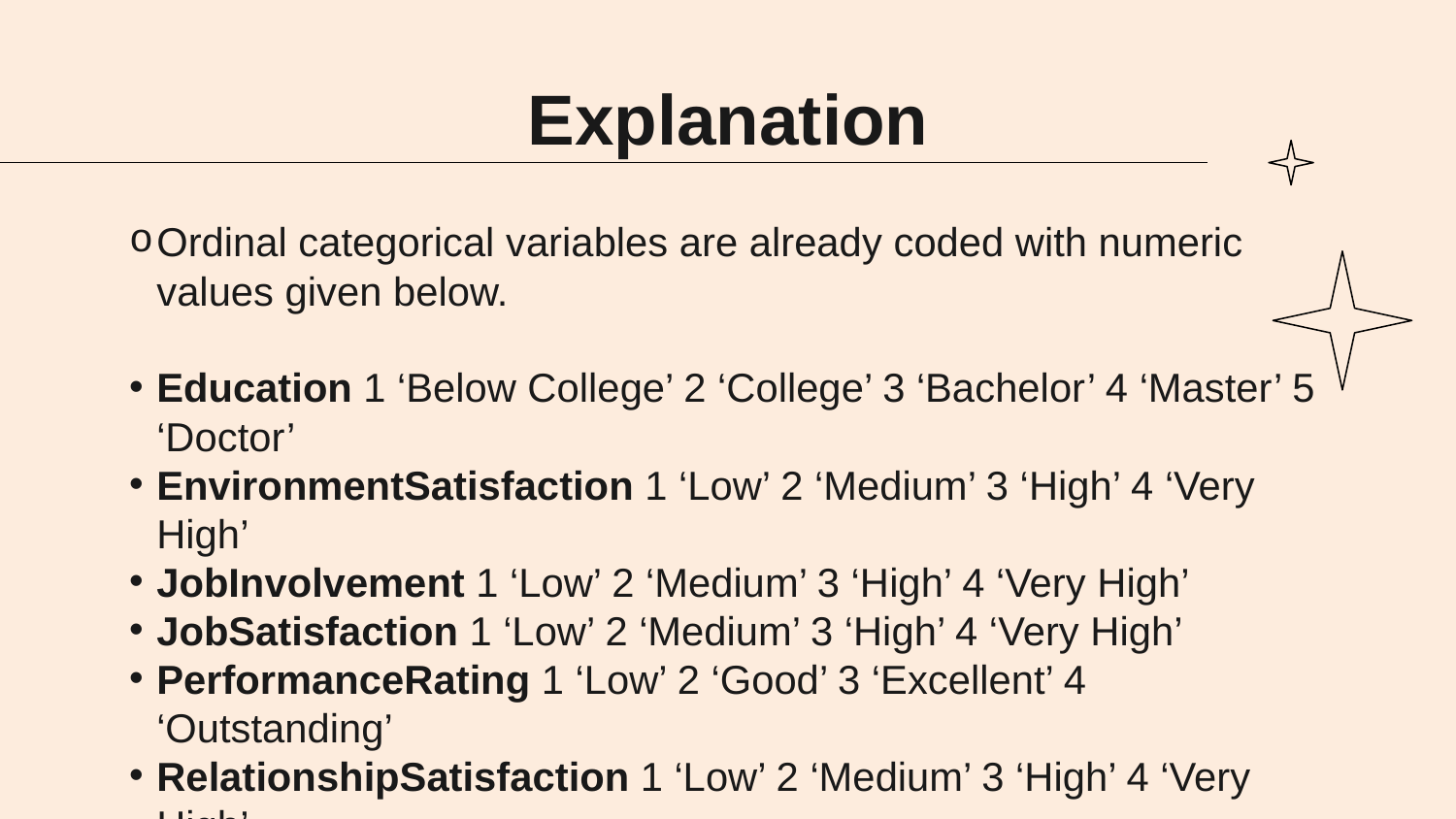

Explanation

Ordinal categorical variables are already coded with numeric values given below.

Education 1 ‘Below College’ 2 ‘College’ 3 ‘Bachelor’ 4 ‘Master’ 5 ‘Doctor’
EnvironmentSatisfaction 1 ‘Low’ 2 ‘Medium’ 3 ‘High’ 4 ‘Very High’
JobInvolvement 1 ‘Low’ 2 ‘Medium’ 3 ‘High’ 4 ‘Very High’
JobSatisfaction 1 ‘Low’ 2 ‘Medium’ 3 ‘High’ 4 ‘Very High’
PerformanceRating 1 ‘Low’ 2 ‘Good’ 3 ‘Excellent’ 4 ‘Outstanding’
RelationshipSatisfaction 1 ‘Low’ 2 ‘Medium’ 3 ‘High’ 4 ‘Very High’
WorkLifeBalance 1 ‘Bad’ 2 ‘Good’ 3 ‘Better’ 4 ‘Best’